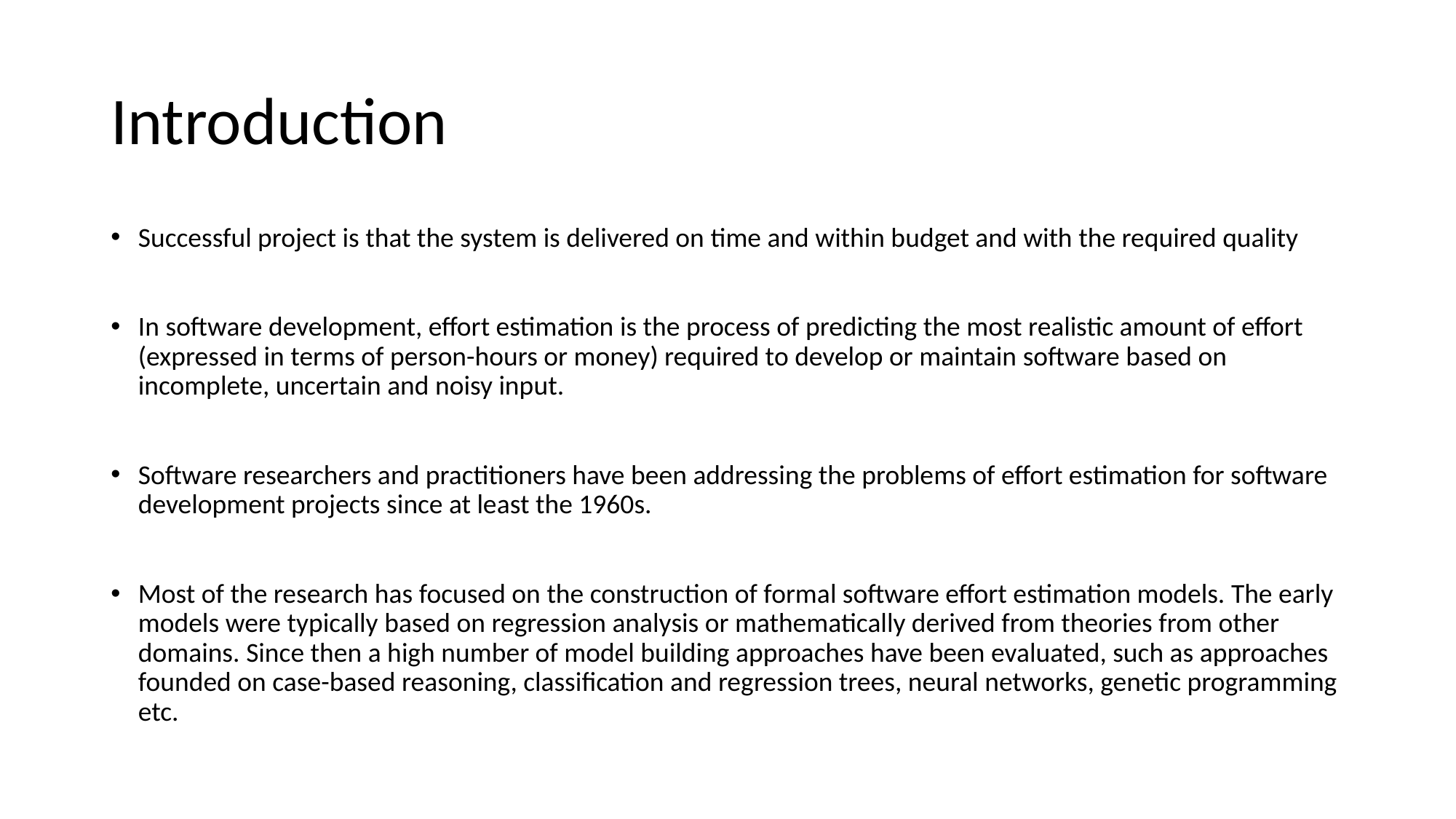

# Introduction
Successful project is that the system is delivered on time and within budget and with the required quality

In software development, effort estimation is the process of predicting the most realistic amount of effort (expressed in terms of person-hours or money) required to develop or maintain software based on incomplete, uncertain and noisy input.

Software researchers and practitioners have been addressing the problems of effort estimation for software development projects since at least the 1960s.

Most of the research has focused on the construction of formal software effort estimation models. The early models were typically based on regression analysis or mathematically derived from theories from other domains. Since then a high number of model building approaches have been evaluated, such as approaches founded on case-based reasoning, classification and regression trees, neural networks, genetic programming etc.